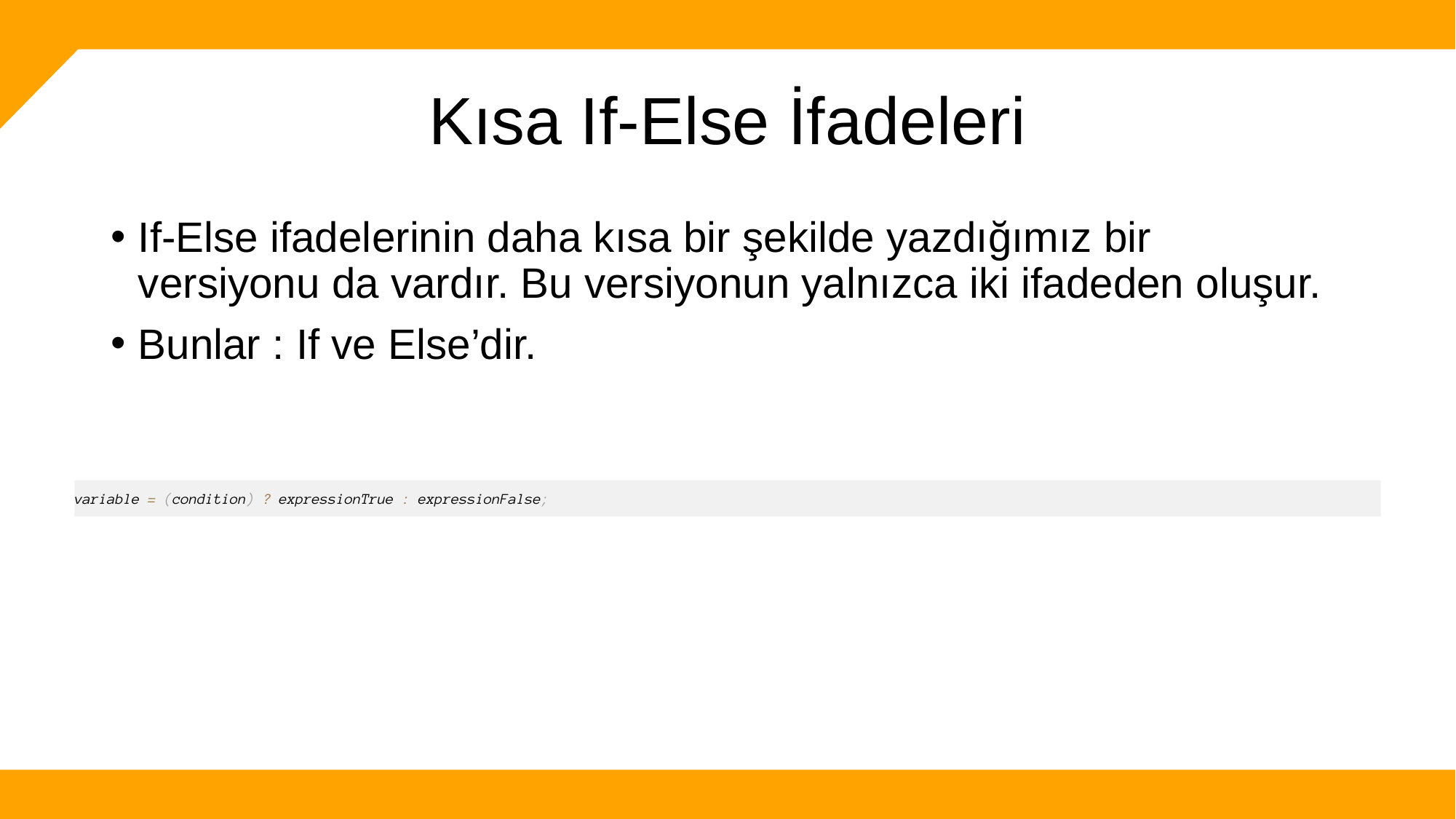

# Kısa If-Else İfadeleri
If-Else ifadelerinin daha kısa bir şekilde yazdığımız bir versiyonu da vardır. Bu versiyonun yalnızca iki ifadeden oluşur.
Bunlar : If ve Else’dir.
variable = (condition) ? expressionTrue : expressionFalse;